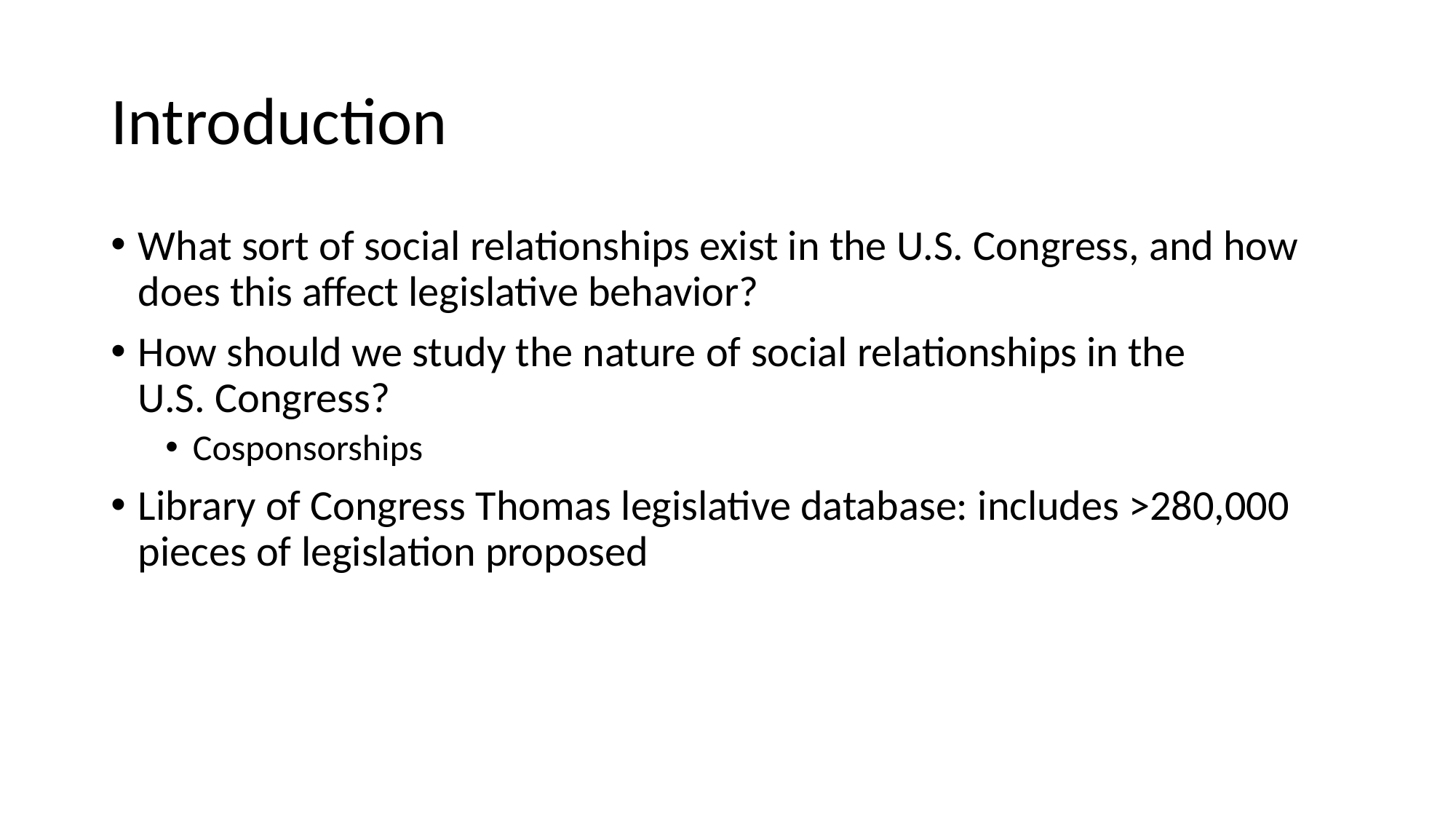

# Introduction
What sort of social relationships exist in the U.S. Congress, and how does this affect legislative behavior?
How should we study the nature of social relationships in the U.S. Congress?
Cosponsorships
Library of Congress Thomas legislative database: includes >280,000 pieces of legislation proposed